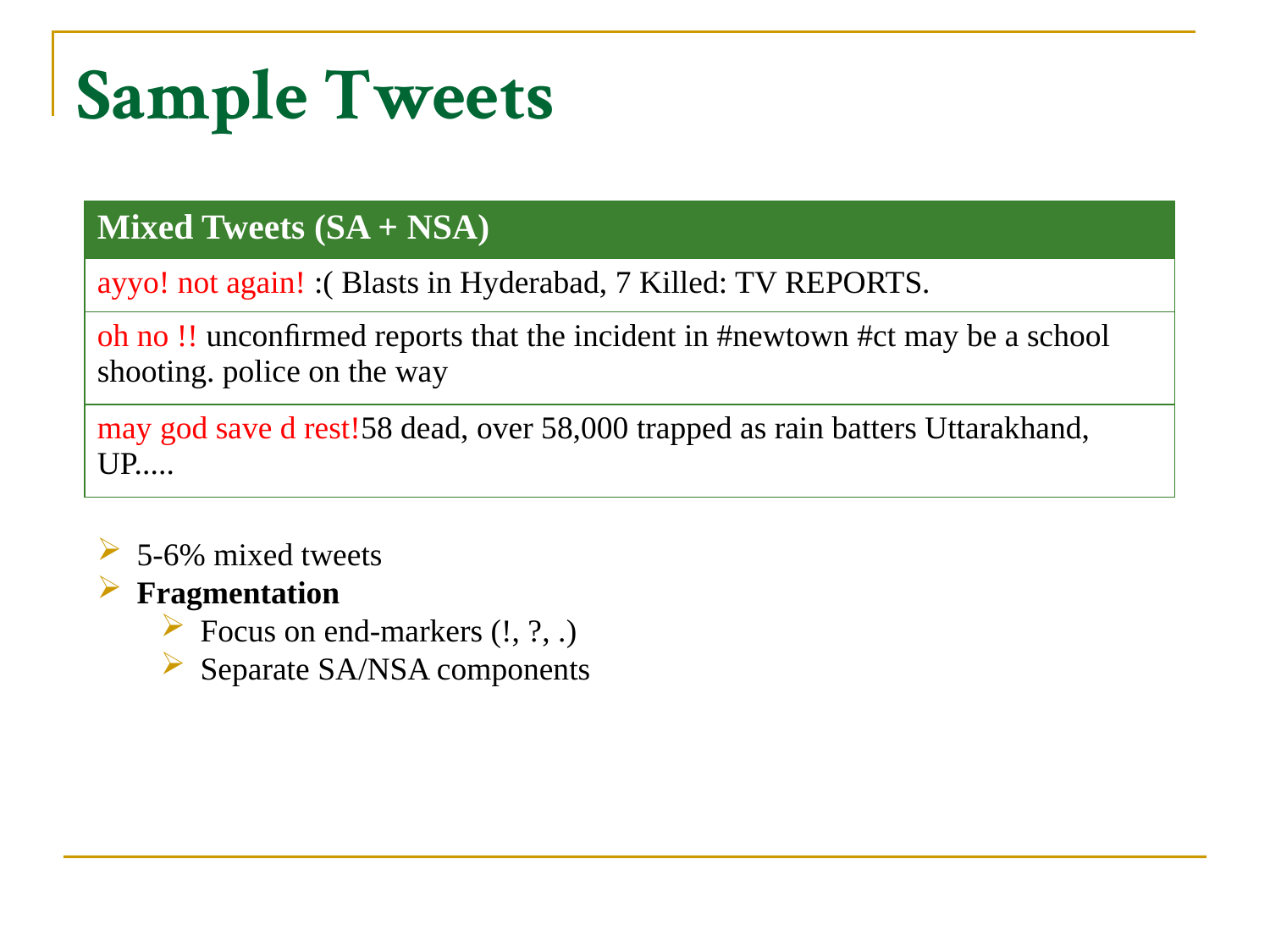

# Sample Tweets
| Mixed Tweets (SA + NSA) |
| --- |
| ayyo! not again! :( Blasts in Hyderabad, 7 Killed: TV REPORTS. |
| oh no !! unconﬁrmed reports that the incident in #newtown #ct may be a school shooting. police on the way |
| may god save d rest!58 dead, over 58,000 trapped as rain batters Uttarakhand, UP..... |
5-6% mixed tweets
Fragmentation
Focus on end-markers (!, ?, .)
Separate SA/NSA components